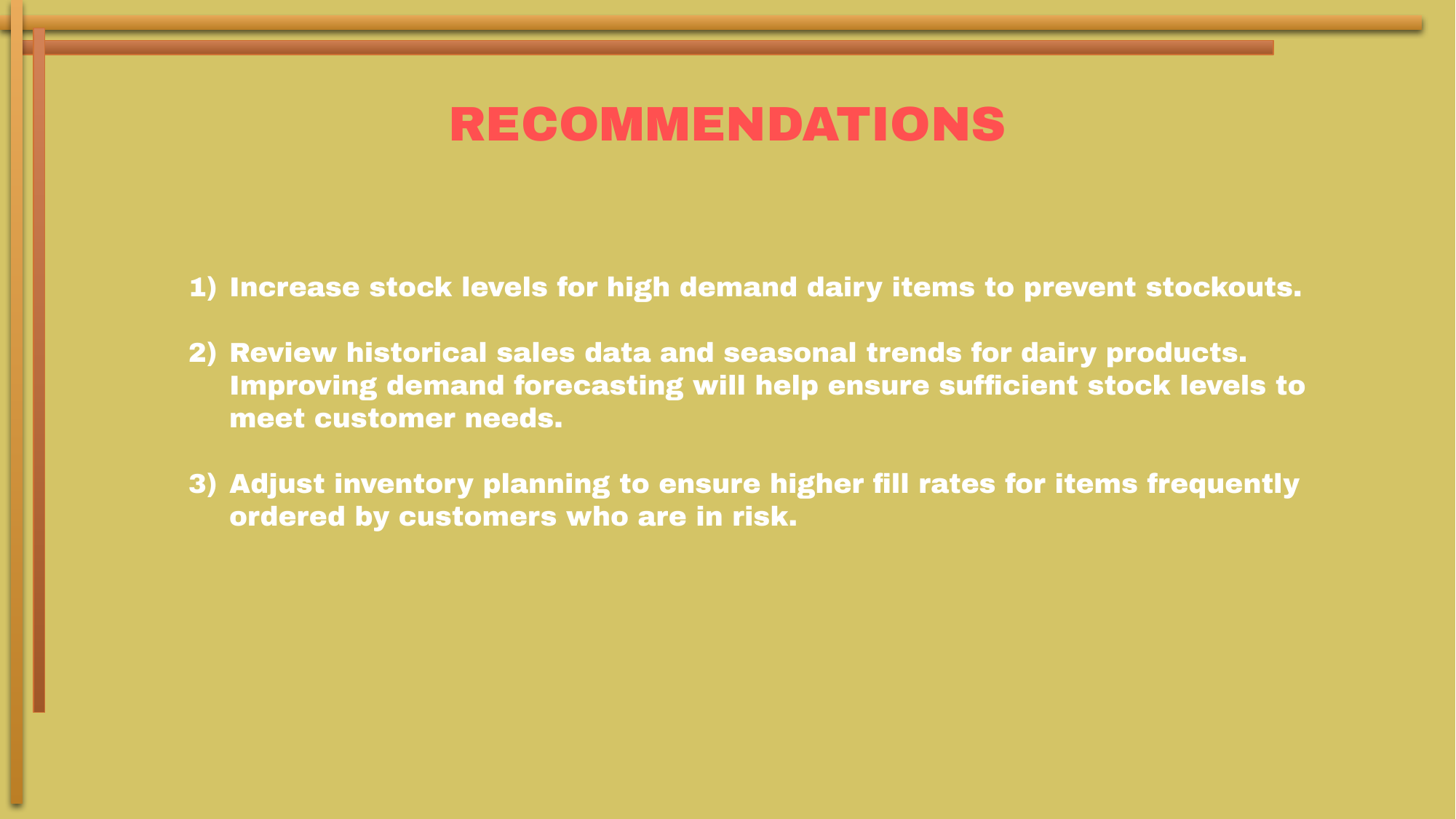

# Recommendations
Increase stock levels for high demand dairy items to prevent stockouts.

Review historical sales data and seasonal trends for dairy products. Improving demand forecasting will help ensure sufficient stock levels to meet customer needs.

Adjust inventory planning to ensure higher fill rates for items frequently ordered by customers who are in risk.